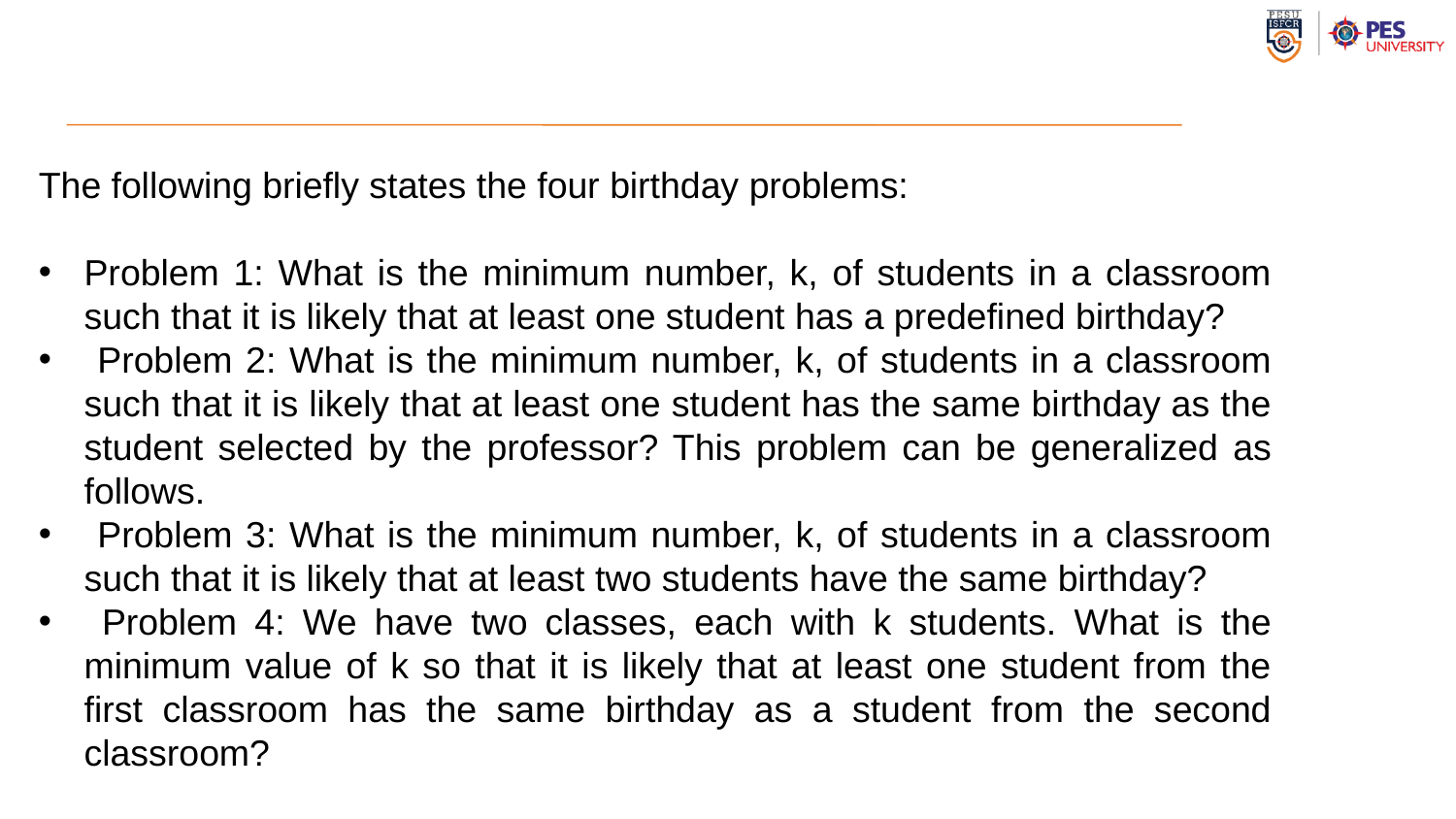

The following briefly states the four birthday problems:

Problem 1: What is the minimum number, k, of students in a classroom such that it is likely that at least one student has a predefined birthday?
 Problem 2: What is the minimum number, k, of students in a classroom such that it is likely that at least one student has the same birthday as the student selected by the professor? This problem can be generalized as follows.
 Problem 3: What is the minimum number, k, of students in a classroom such that it is likely that at least two students have the same birthday?
 Problem 4: We have two classes, each with k students. What is the minimum value of k so that it is likely that at least one student from the first classroom has the same birthday as a student from the second classroom?